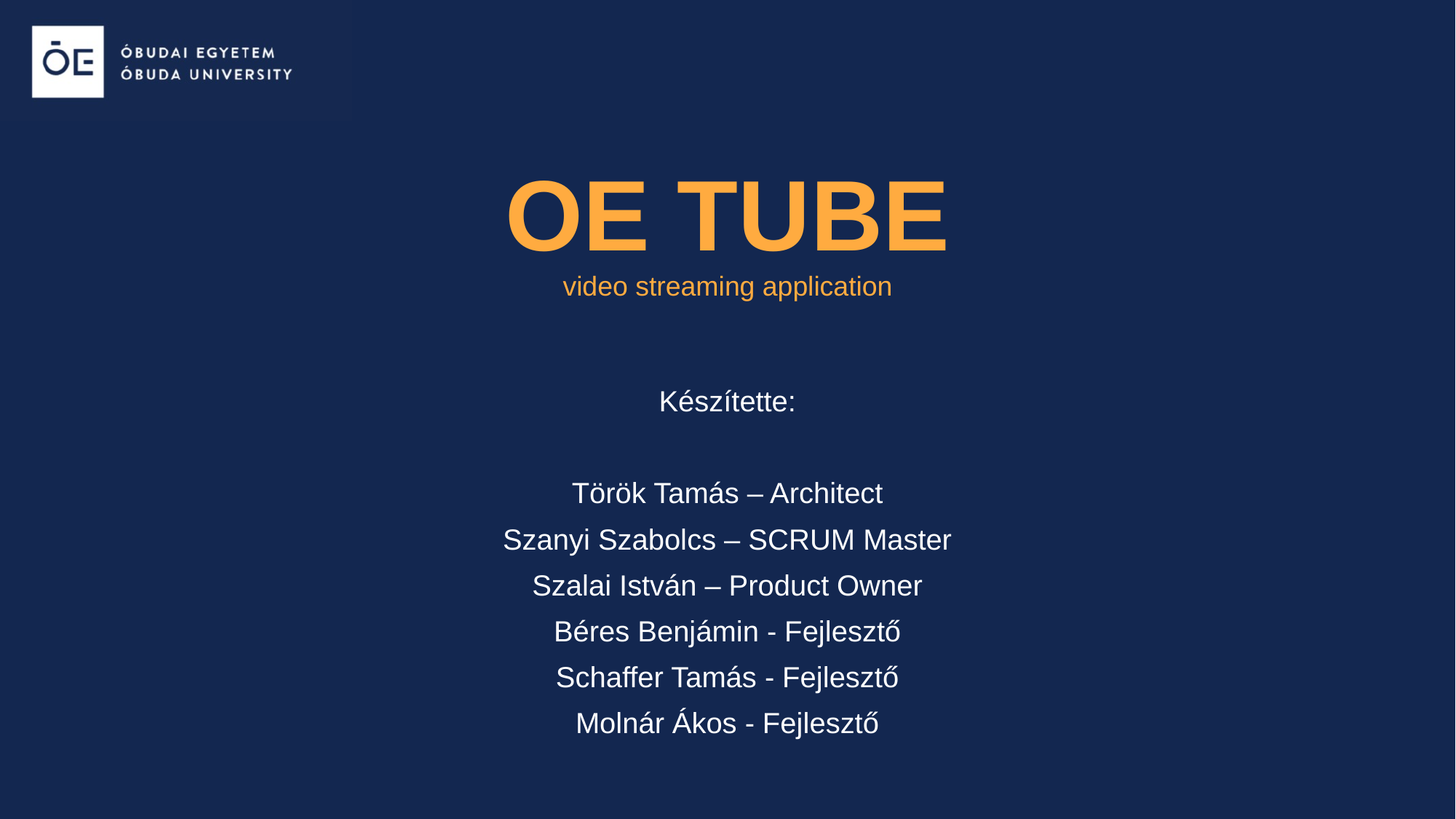

OE TUBE
video streaming application
Készítette:

Török Tamás – Architect
Szanyi Szabolcs – SCRUM Master
Szalai István – Product Owner
Béres Benjámin - Fejlesztő
Schaffer Tamás - Fejlesztő
Molnár Ákos - Fejlesztő